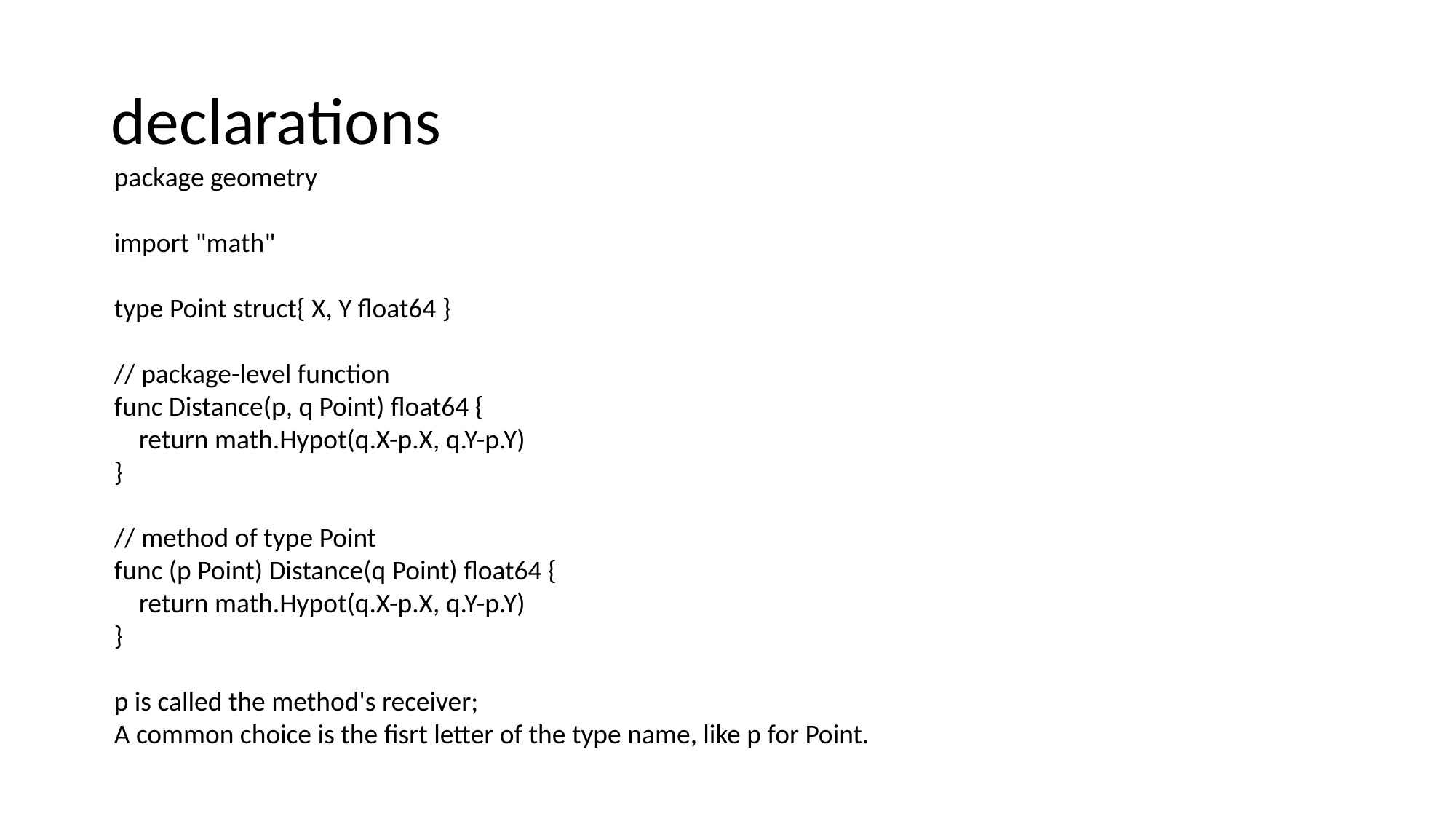

# declarations
        package geometry

        import "math"

        type Point struct{ X, Y float64 }

        // package-level function
        func Distance(p, q Point) float64 {
            return math.Hypot(q.X-p.X, q.Y-p.Y)
        }

        // method of type Point
        func (p Point) Distance(q Point) float64 {
            return math.Hypot(q.X-p.X, q.Y-p.Y)
        }

        p is called the method's receiver;
        A common choice is the fisrt letter of the type name, like p for Point.